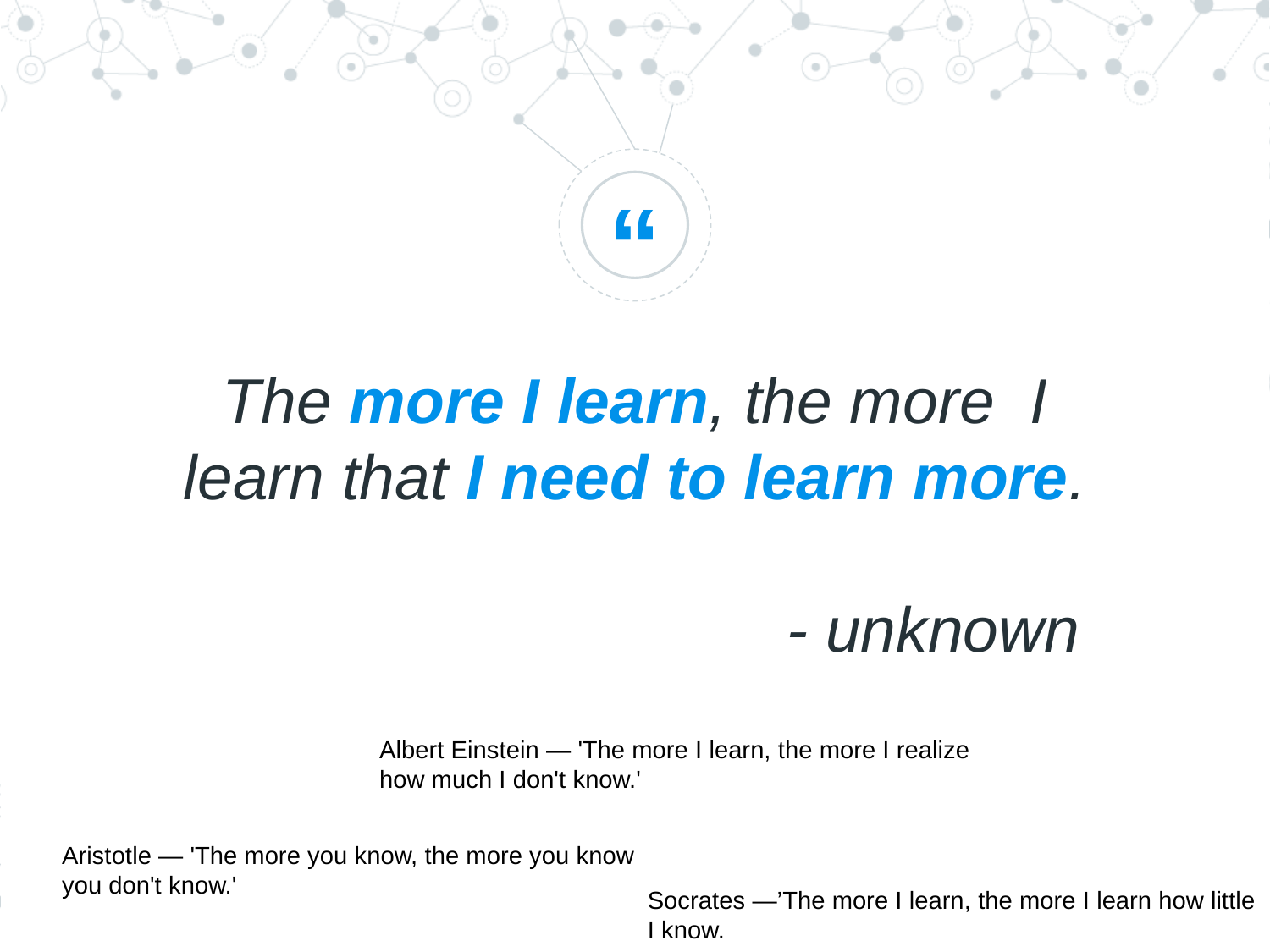

The more I learn, the more  I learn that I need to learn more.

                                  - unknown
Albert Einstein — 'The more I learn, the more I realize how much I don't know.'
Aristotle — 'The more you know, the more you know you don't know.'
Socrates —’The more I learn, the more I learn how little I know.